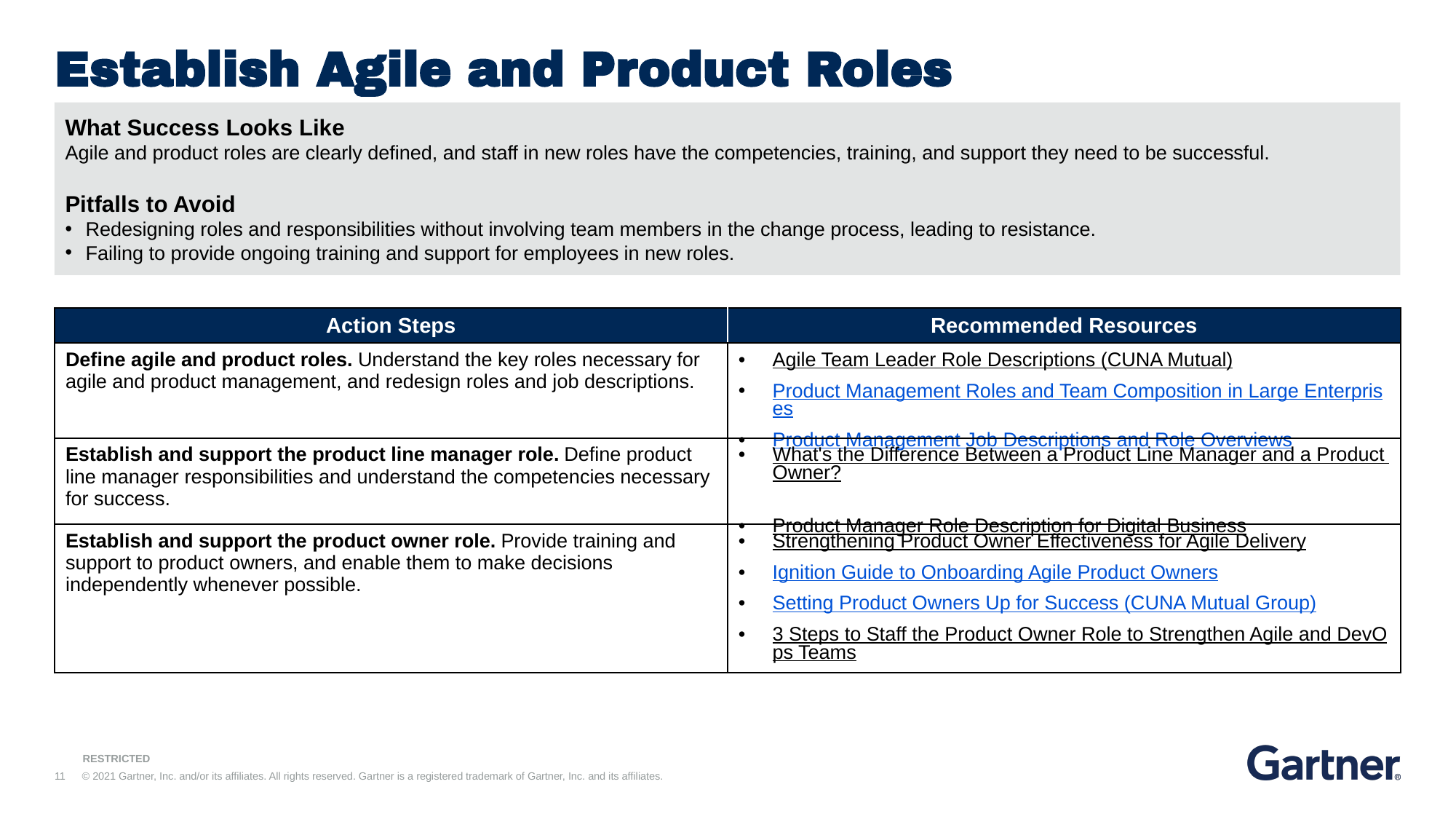

Establish Agile and Product Roles
What Success Looks Like
Agile and product roles are clearly defined, and staff in new roles have the competencies, training, and support they need to be successful.

Pitfalls to Avoid
Redesigning roles and responsibilities without involving team members in the change process, leading to resistance.
Failing to provide ongoing training and support for employees in new roles.
| Action Steps | Recommended Resources |
| --- | --- |
| Define agile and product roles. Understand the key roles necessary for agile and product management, and redesign roles and job descriptions. | Agile Team Leader Role Descriptions (CUNA Mutual) Product Management Roles and Team Composition in Large Enterprises Product Management Job Descriptions and Role Overviews |
| Establish and support the product line manager role. Define product line manager responsibilities and understand the competencies necessary for success. | What's the Difference Between a Product Line Manager and a Product Owner? Product Manager Role Description for Digital Business |
| Establish and support the product owner role. Provide training and support to product owners, and enable them to make decisions independently whenever possible. | Strengthening Product Owner Effectiveness for Agile Delivery Ignition Guide to Onboarding Agile Product Owners Setting Product Owners Up for Success (CUNA Mutual Group) 3 Steps to Staff the Product Owner Role to Strengthen Agile and DevOps Teams |